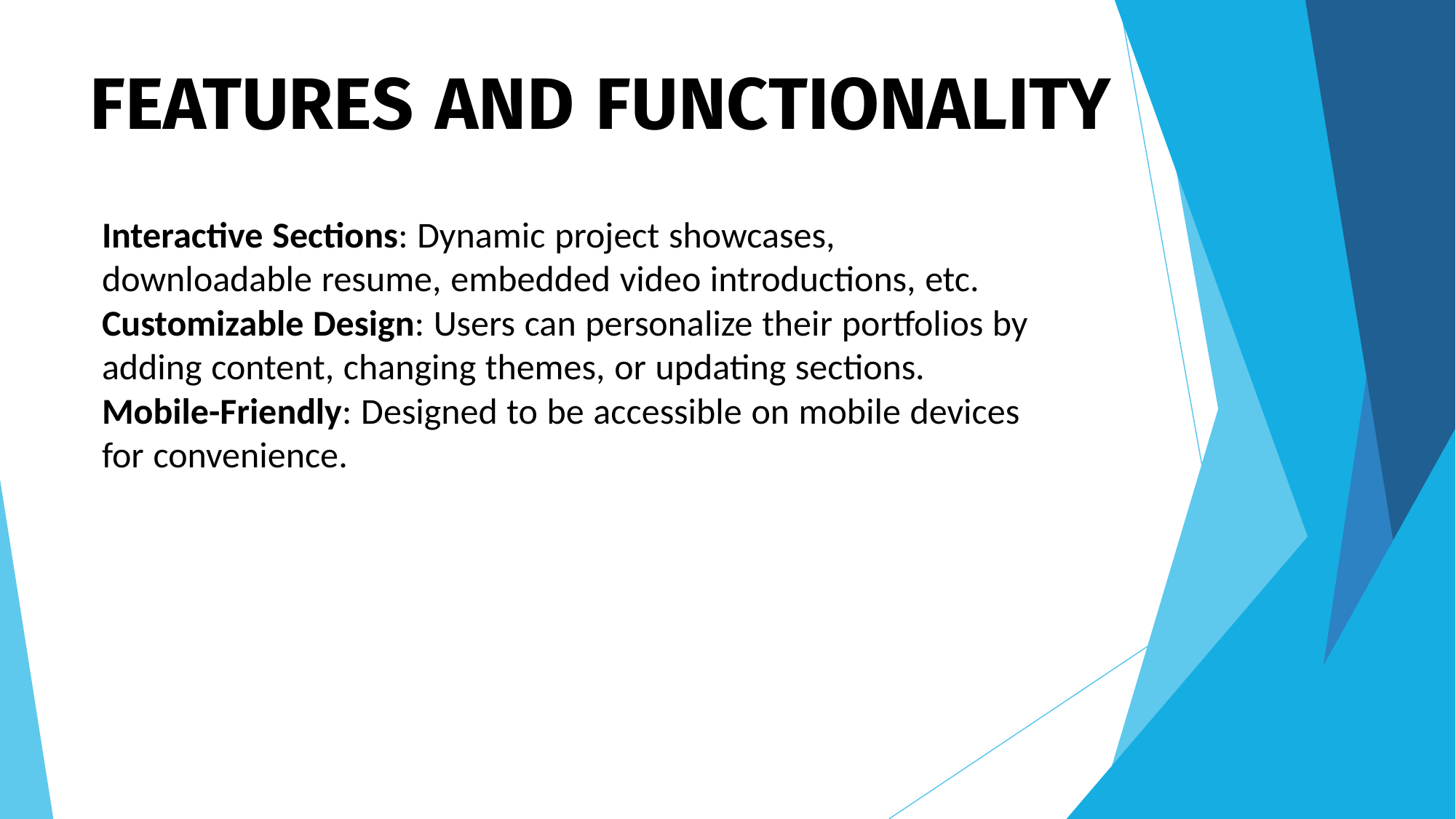

FEATURES AND FUNCTIONALITY
Interactive Sections: Dynamic project showcases, downloadable resume, embedded video introductions, etc.
Customizable Design: Users can personalize their portfolios by adding content, changing themes, or updating sections.
Mobile-Friendly: Designed to be accessible on mobile devices for convenience.